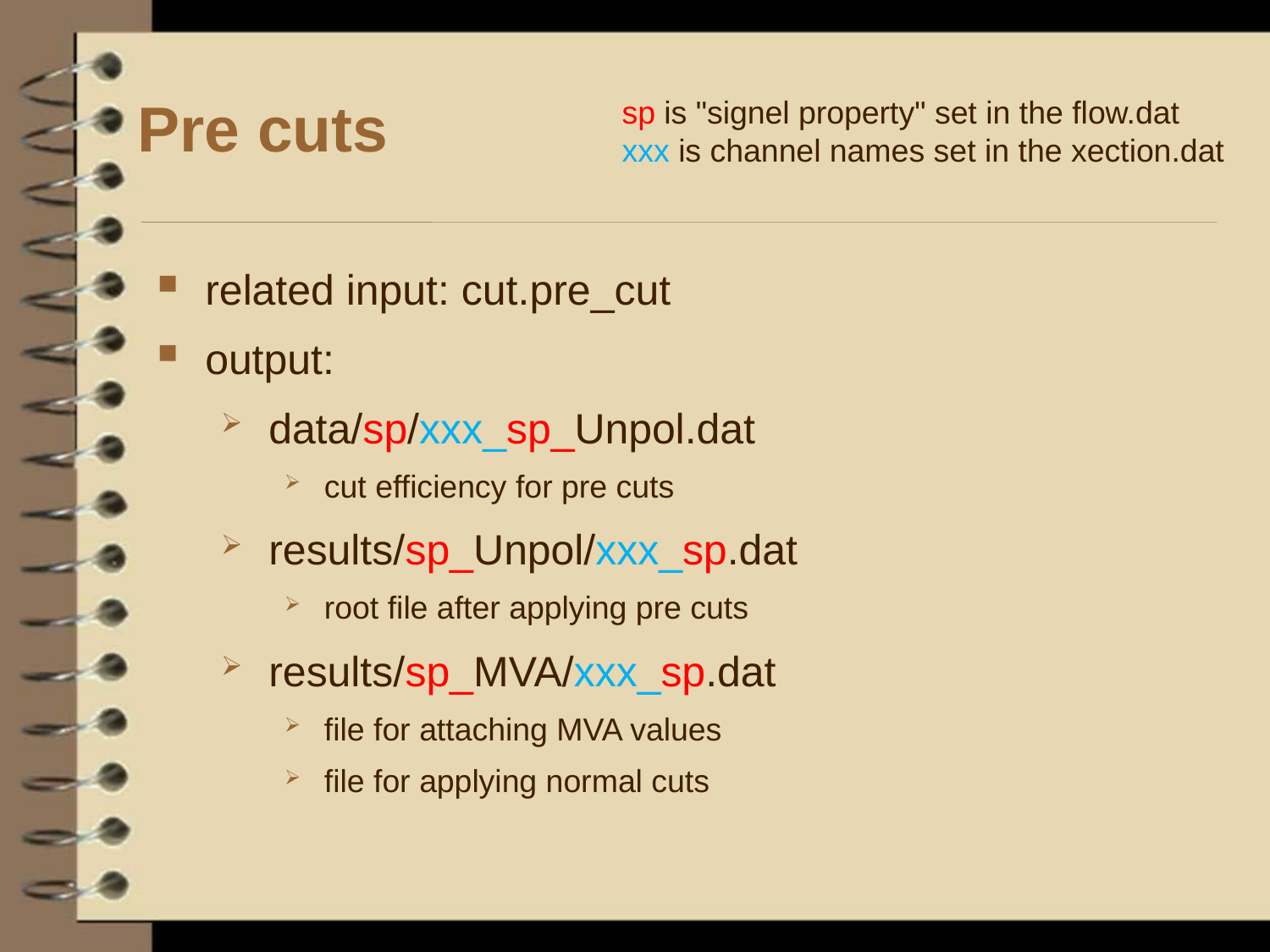

# Pre cuts
sp is "signel property" set in the flow.dat
xxx is channel names set in the xection.dat
related input: cut.pre_cut
output:
data/sp/xxx_sp_Unpol.dat
cut efficiency for pre cuts
results/sp_Unpol/xxx_sp.dat
root file after applying pre cuts
results/sp_MVA/xxx_sp.dat
file for attaching MVA values
file for applying normal cuts